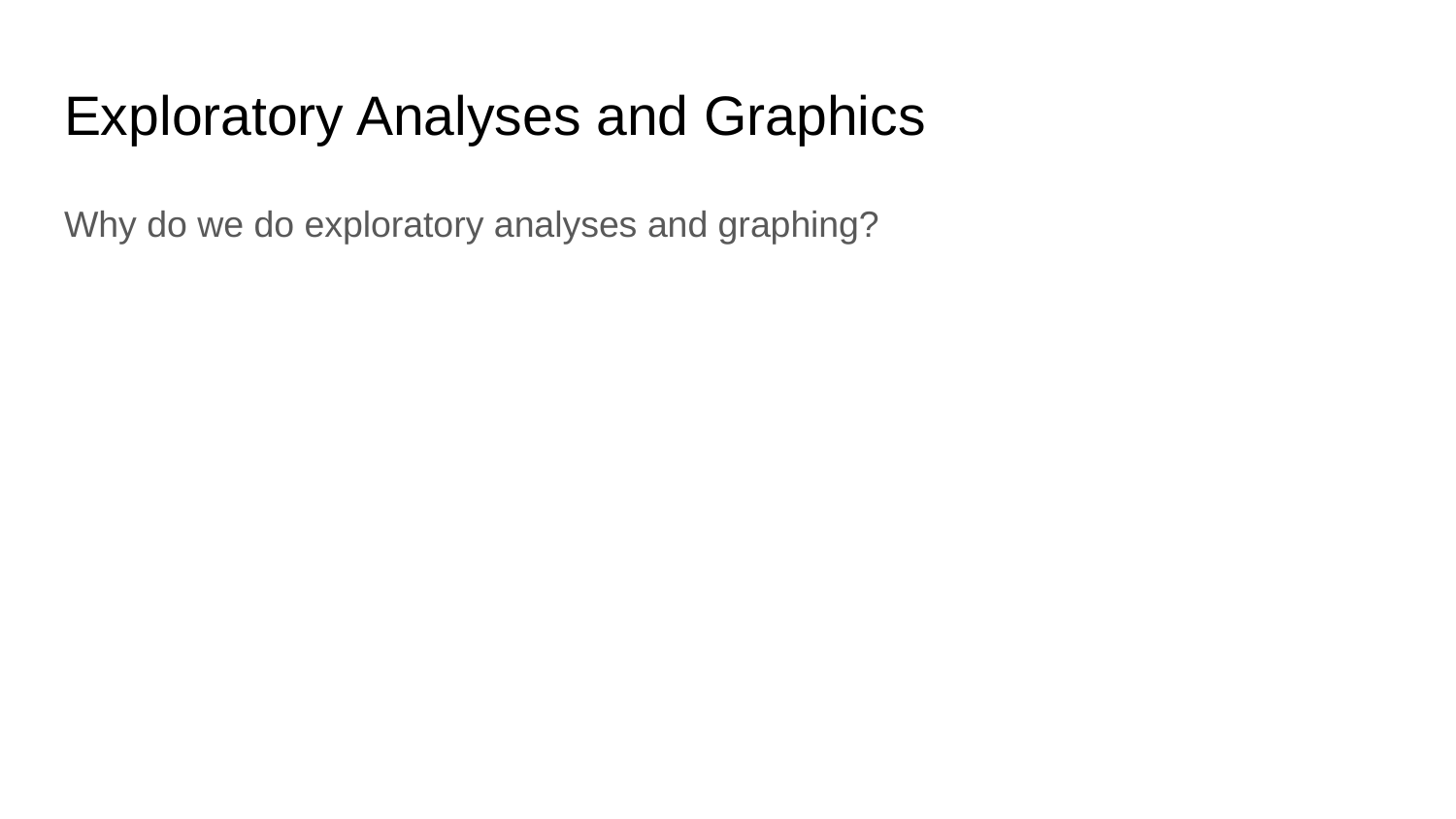

# Exploratory Analyses and Graphics
Why do we do exploratory analyses and graphing?